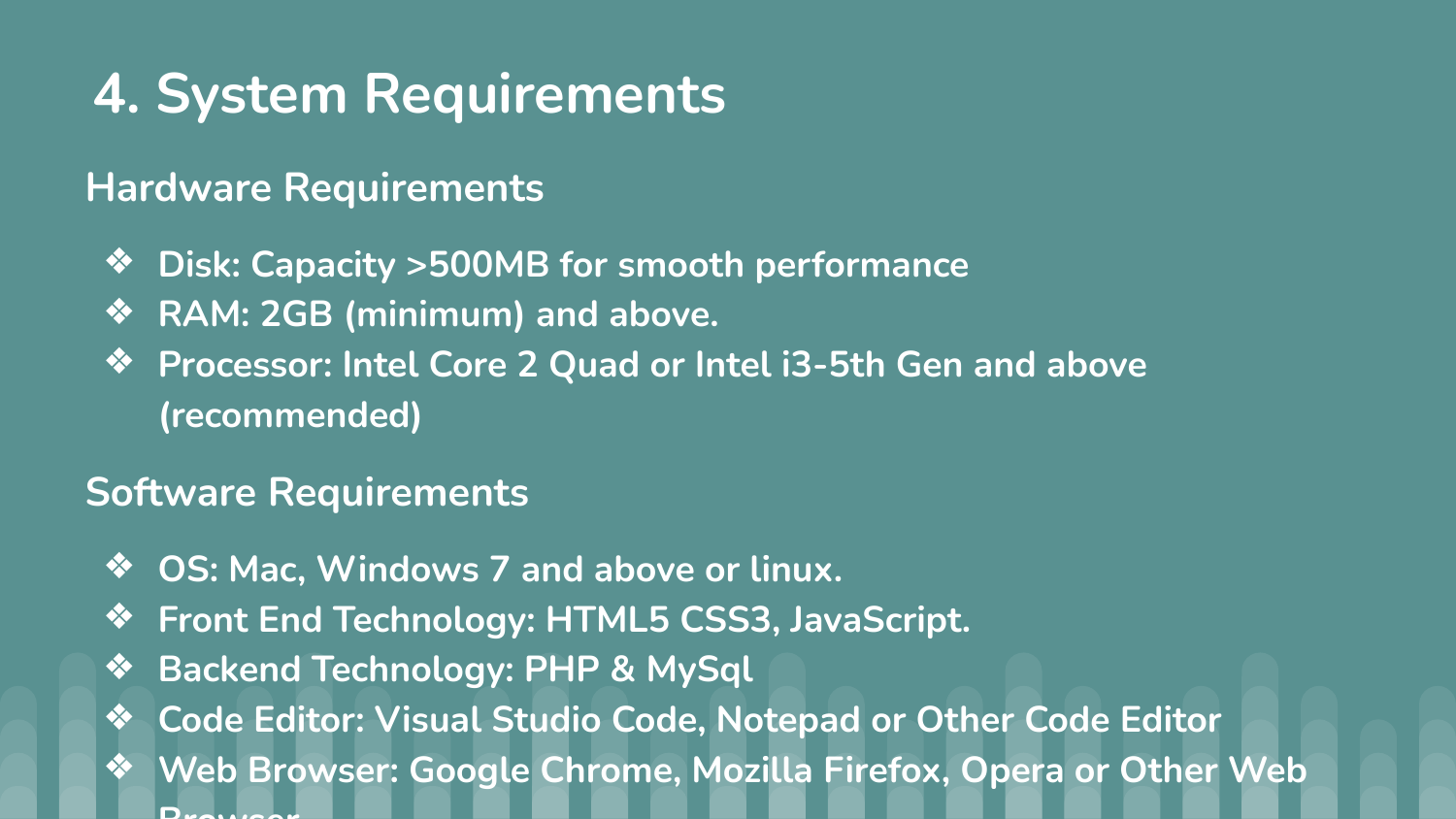

4. System Requirements
Hardware Requirements
Disk: Capacity >500MB for smooth performance
RAM: 2GB (minimum) and above.
Processor: Intel Core 2 Quad or Intel i3-5th Gen and above (recommended)
Software Requirements
OS: Mac, Windows 7 and above or linux.
Front End Technology: HTML5 CSS3, JavaScript.
Backend Technology: PHP & MySql
Code Editor: Visual Studio Code, Notepad or Other Code Editor
Web Browser: Google Chrome, Mozilla Firefox, Opera or Other Web Browser